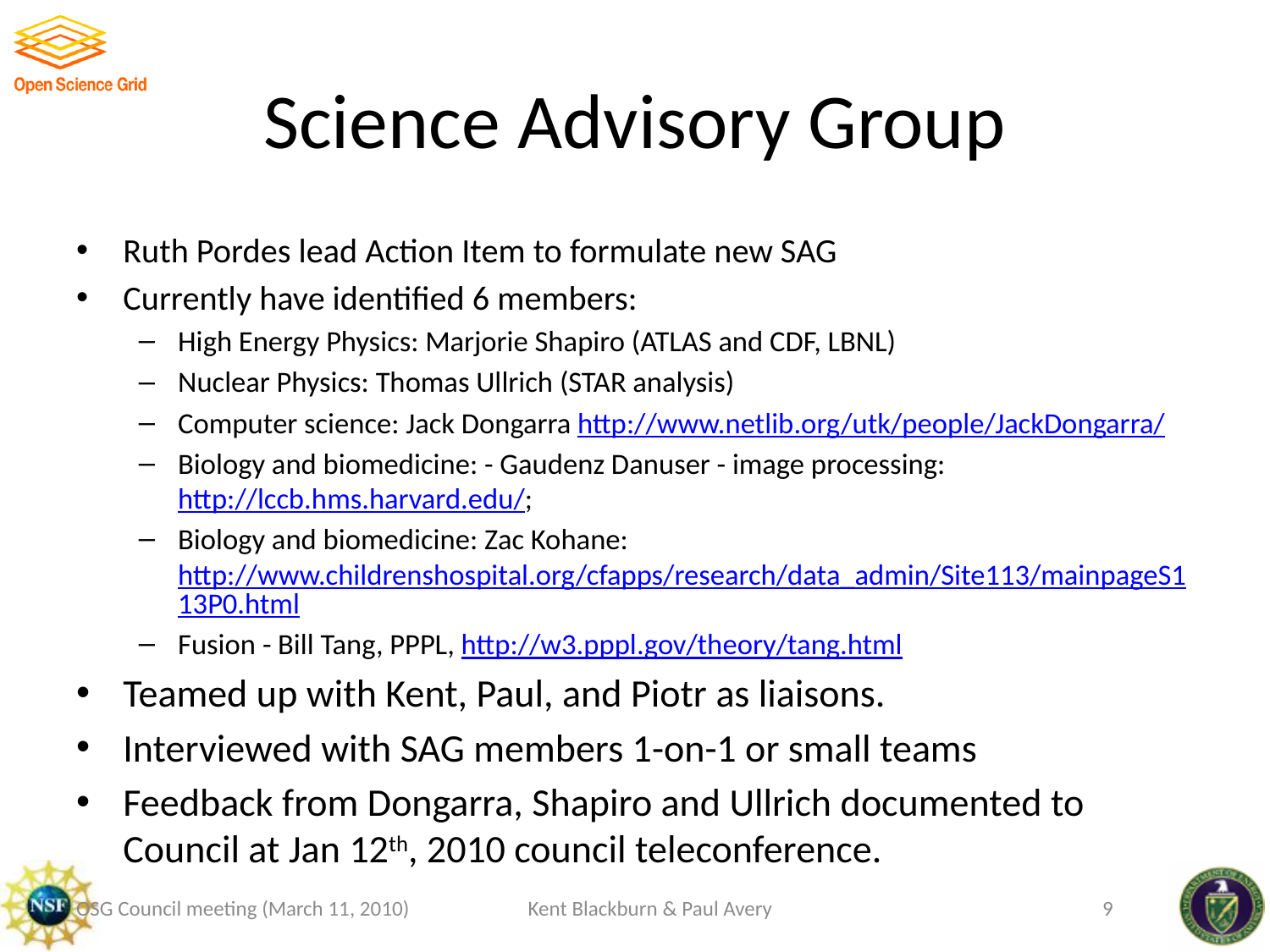

# Science Advisory Group
Ruth Pordes lead Action Item to formulate new SAG
Currently have identified 6 members:
High Energy Physics: Marjorie Shapiro (ATLAS and CDF, LBNL)
Nuclear Physics: Thomas Ullrich (STAR analysis)
Computer science: Jack Dongarra http://www.netlib.org/utk/people/JackDongarra/
Biology and biomedicine: - Gaudenz Danuser - image processing: http://lccb.hms.harvard.edu/;
Biology and biomedicine: Zac Kohane: http://www.childrenshospital.org/cfapps/research/data_admin/Site113/mainpageS113P0.html
Fusion - Bill Tang, PPPL, http://w3.pppl.gov/theory/tang.html
Teamed up with Kent, Paul, and Piotr as liaisons.
Interviewed with SAG members 1-on-1 or small teams
Feedback from Dongarra, Shapiro and Ullrich documented to Council at Jan 12th, 2010 council teleconference.

OSG Council meeting (March 11, 2010)
Kent Blackburn & Paul Avery
9